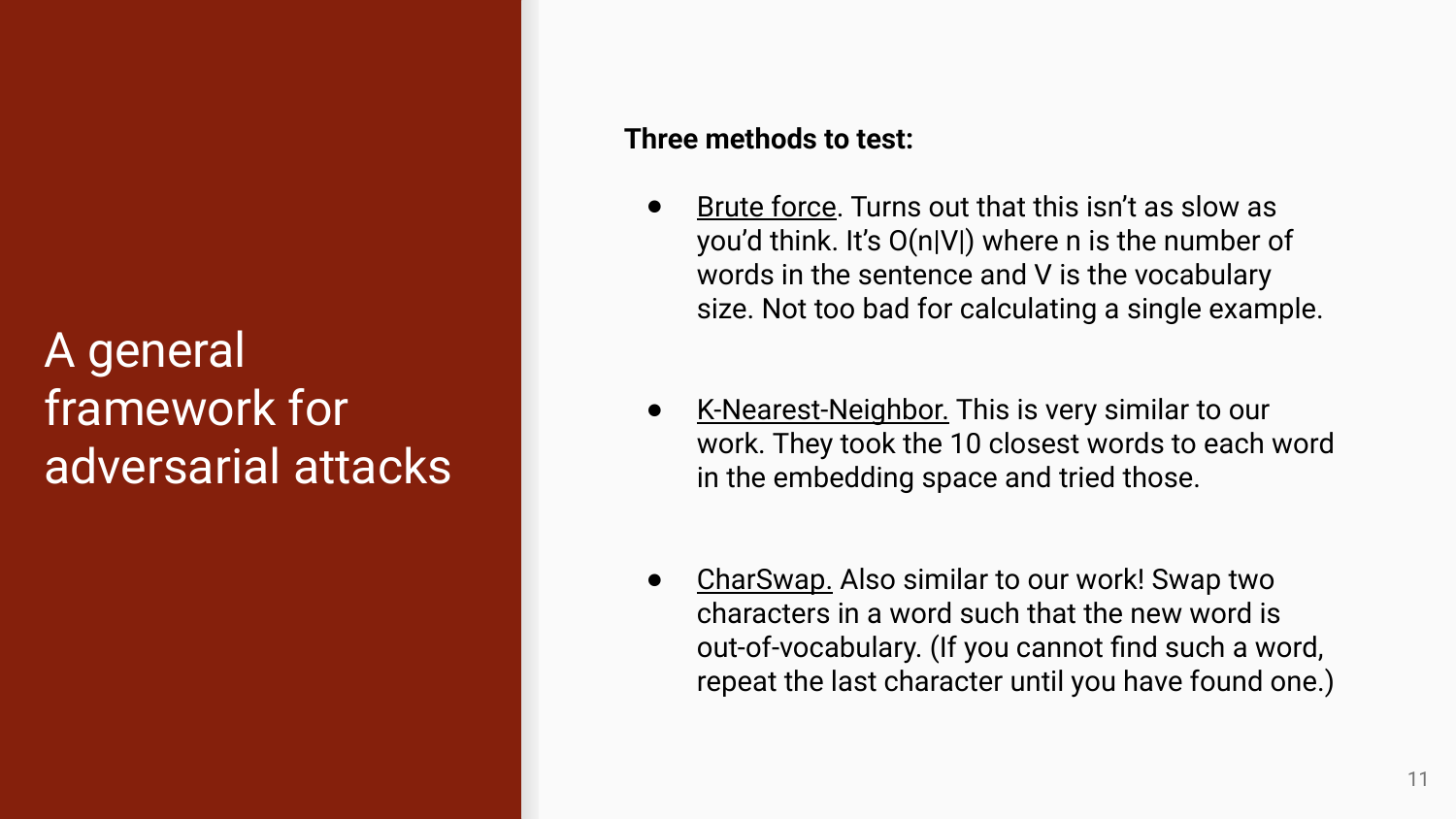

Three methods to test:

Brute force. Turns out that this isn’t as slow as you’d think. It’s O(n|V|) where n is the number of words in the sentence and V is the vocabulary size. Not too bad for calculating a single example.
K-Nearest-Neighbor. This is very similar to our work. They took the 10 closest words to each word in the embedding space and tried those.
CharSwap. Also similar to our work! Swap two characters in a word such that the new word is out-of-vocabulary. (If you cannot find such a word, repeat the last character until you have found one.)
# A general framework for adversarial attacks
11